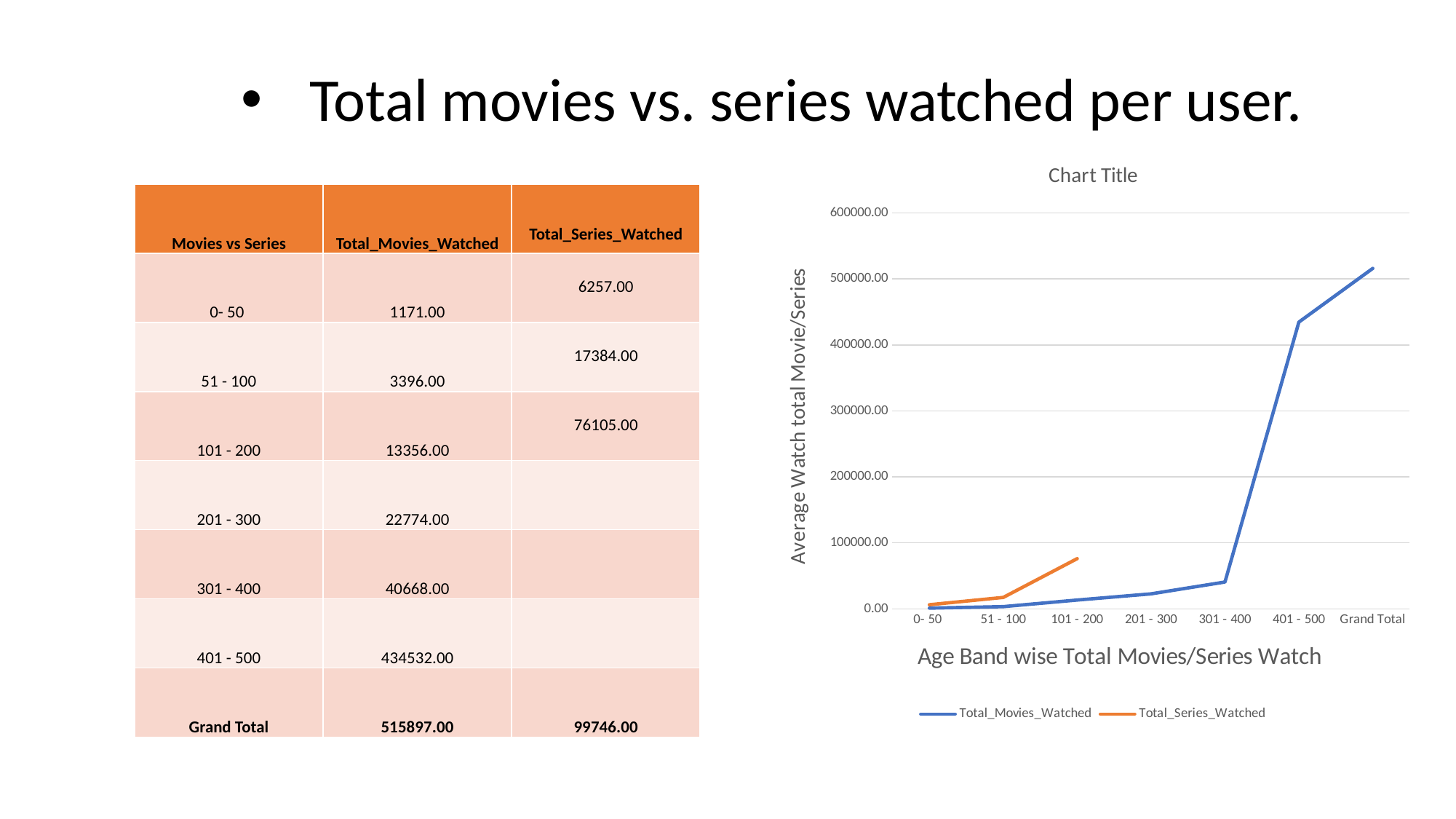

# Total movies vs. series watched per user.

### Chart:

| Category | Total_Movies_Watched | Total_Series_Watched |
|---|---|---|
| 0- 50  | 1171.0 | 6257.0 |
| 51 - 100 | 3396.0 | 17384.0 |
| 101 - 200 | 13356.0 | 76105.0 |
| 201 - 300 | 22774.0 | None |
| 301 - 400 | 40668.0 | None |
| 401 - 500 | 434532.0 | None |
| Grand Total | 515897.0 | 99746.0 |
| Movies vs Series | Total\_Movies\_Watched | Total\_Series\_Watched |
| --- | --- | --- |
| 0- 50 | 1171.00 | 6257.00 |
| 51 - 100 | 3396.00 | 17384.00 |
| 101 - 200 | 13356.00 | 76105.00 |
| 201 - 300 | 22774.00 |  |
| 301 - 400 | 40668.00 |  |
| 401 - 500 | 434532.00 |  |
| Grand Total | 515897.00 | 99746.00 |